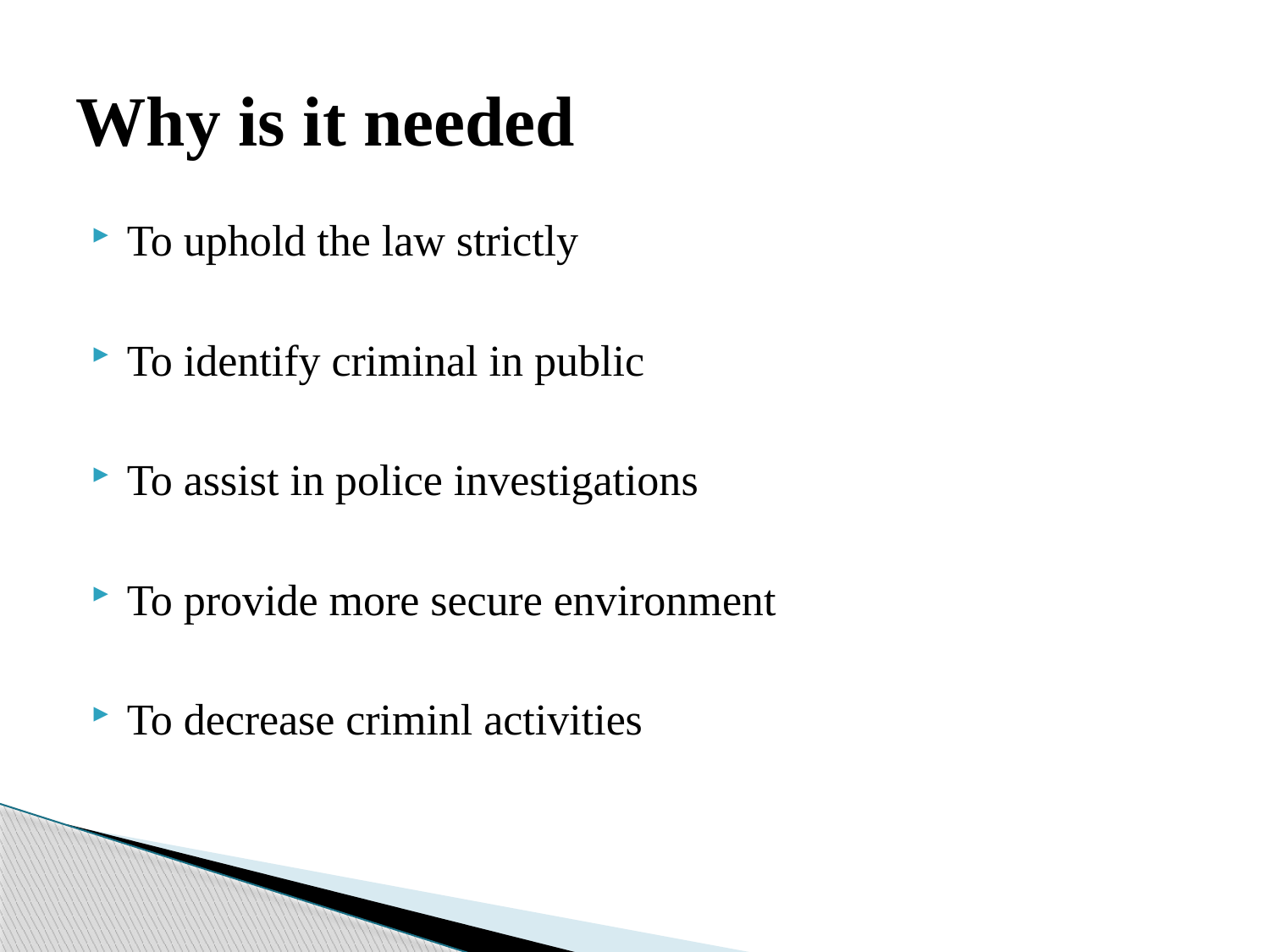

# Why is it needed
To uphold the law strictly

To identify criminal in public

To assist in police investigations

To provide more secure environment

To decrease criminl activities